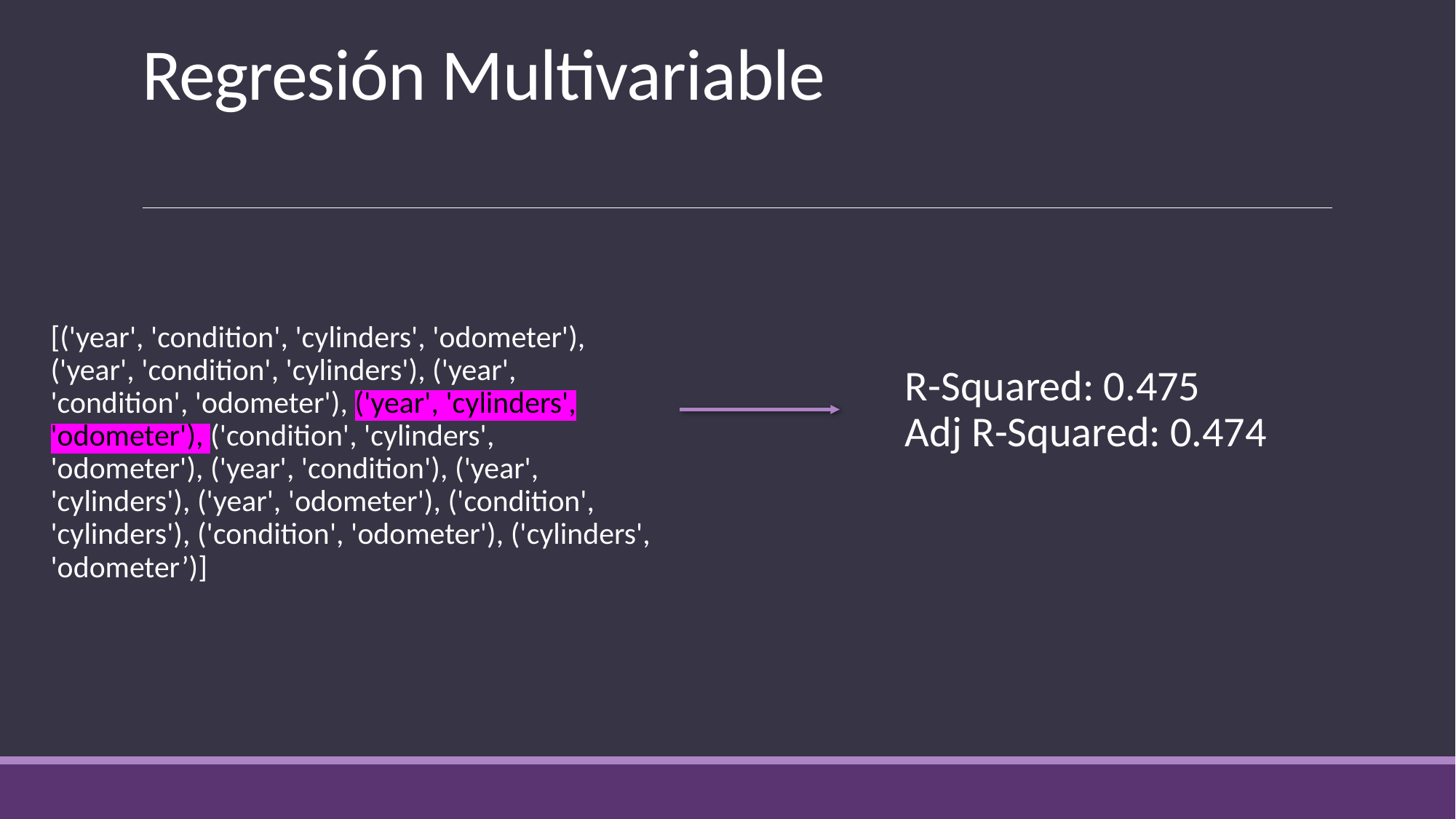

# Regresión Multivariable
[('year', 'condition', 'cylinders', 'odometer'), ('year', 'condition', 'cylinders'), ('year', 'condition', 'odometer'), ('year', 'cylinders', 'odometer'), ('condition', 'cylinders', 'odometer'), ('year', 'condition'), ('year', 'cylinders'), ('year', 'odometer'), ('condition', 'cylinders'), ('condition', 'odometer'), ('cylinders', 'odometer’)]

R-Squared: 0.475
Adj R-Squared: 0.474